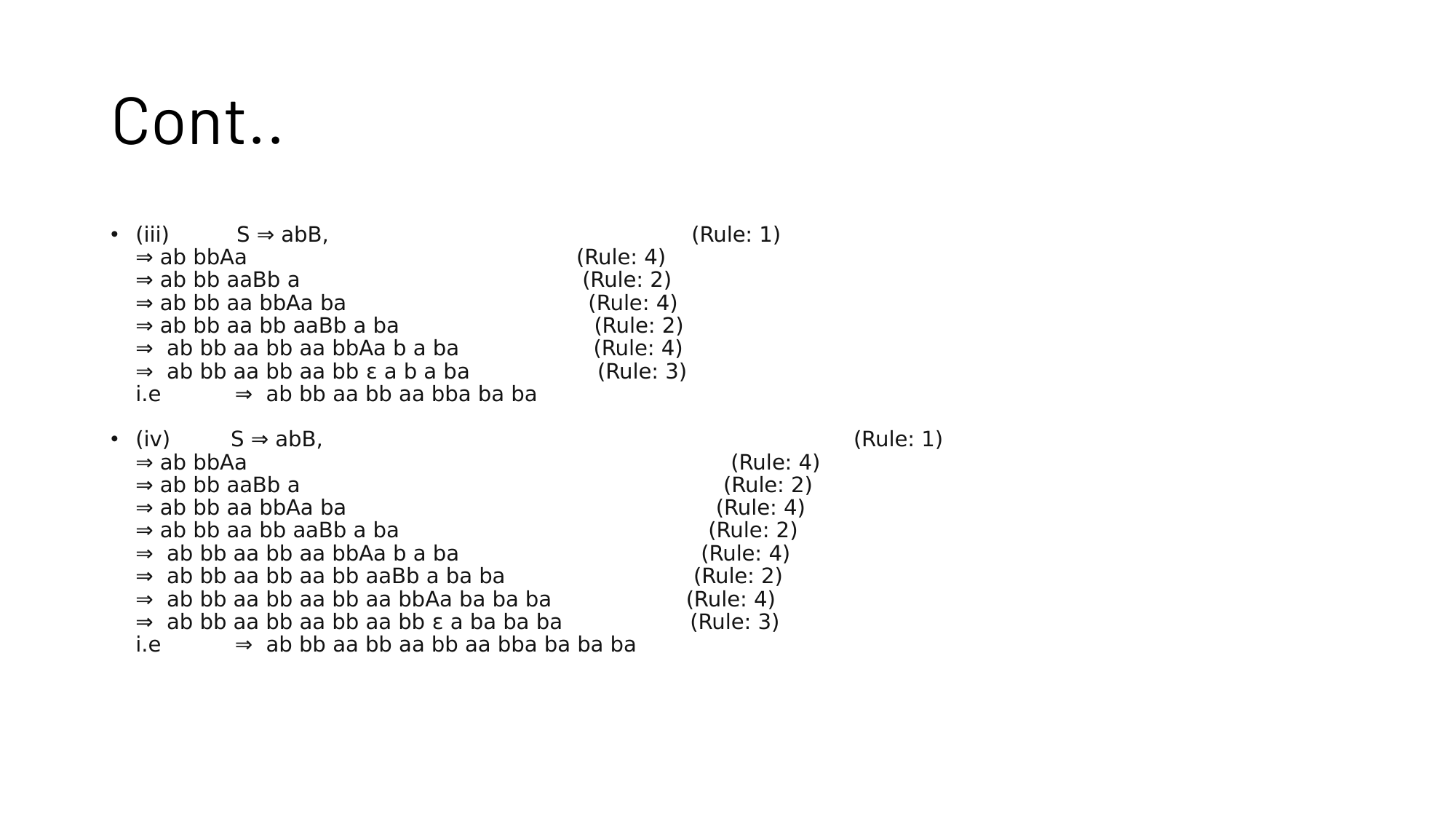

# Cont..
(iii)          S ⇒ abB,                                                      (Rule: 1)
⇒ ab bbAa                                                 (Rule: 4)
⇒ ab bb aaBb a                                          (Rule: 2)
⇒ ab bb aa bbAa ba                                    (Rule: 4)
⇒ ab bb aa bb aaBb a ba                             (Rule: 2)
⇒  ab bb aa bb aa bbAa b a ba                    (Rule: 4)
⇒  ab bb aa bb aa bb ε a b a ba                   (Rule: 3)
i.e           ⇒  ab bb aa bb aa bba ba ba
(iv)         S ⇒ abB,                                                                               (Rule: 1)
⇒ ab bbAa                                                                        (Rule: 4)
⇒ ab bb aaBb a                                                               (Rule: 2)
⇒ ab bb aa bbAa ba                                                       (Rule: 4)
⇒ ab bb aa bb aaBb a ba                                              (Rule: 2)
⇒  ab bb aa bb aa bbAa b a ba                                    (Rule: 4)
⇒  ab bb aa bb aa bb aaBb a ba ba                            (Rule: 2)
⇒  ab bb aa bb aa bb aa bbAa ba ba ba                    (Rule: 4)
⇒  ab bb aa bb aa bb aa bb ε a ba ba ba                   (Rule: 3)
i.e           ⇒  ab bb aa bb aa bb aa bba ba ba ba